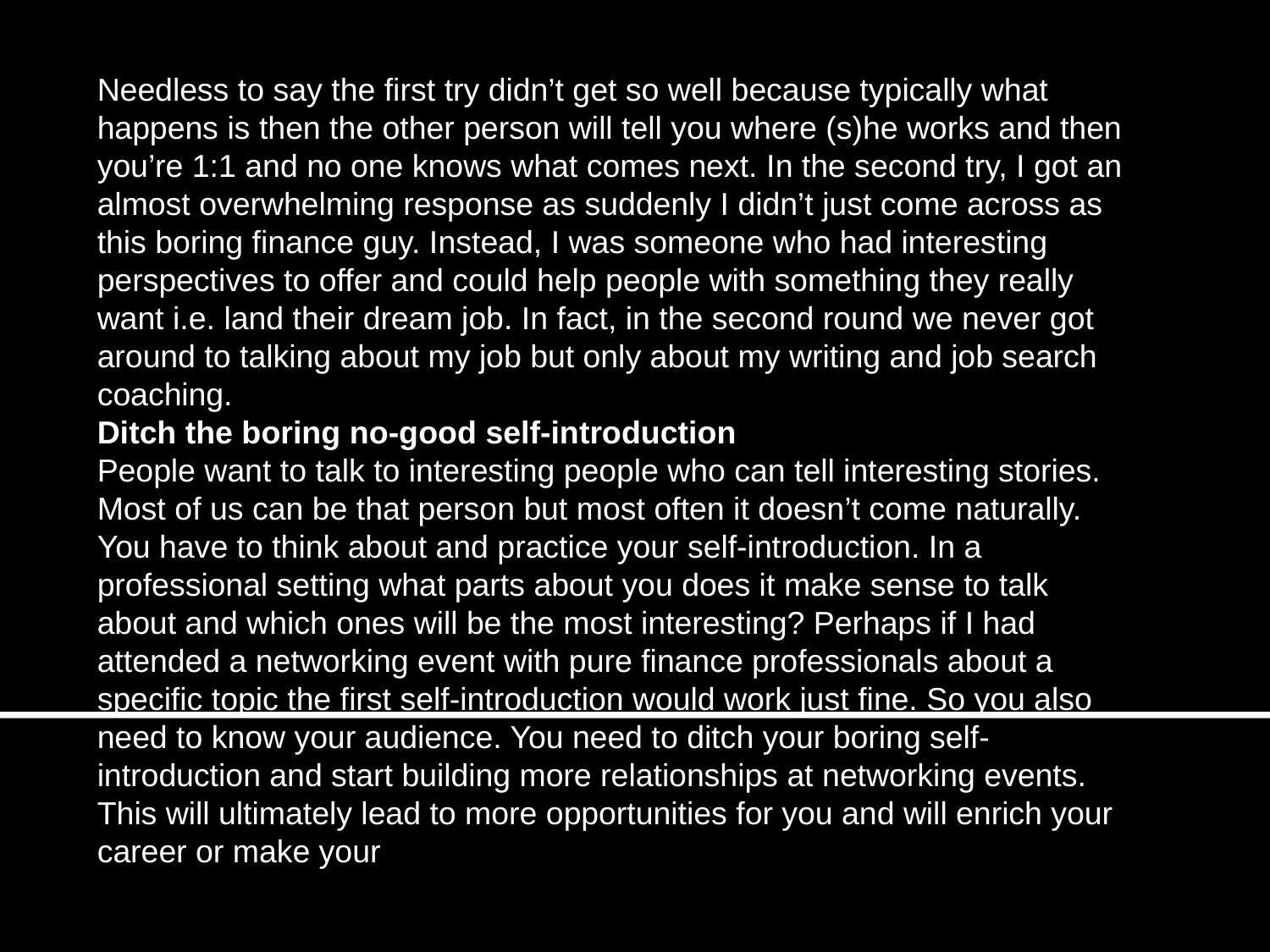

Needless to say the first try didn’t get so well because typically what happens is then the other person will tell you where (s)he works and then you’re 1:1 and no one knows what comes next. In the second try, I got an almost overwhelming response as suddenly I didn’t just come across as this boring finance guy. Instead, I was someone who had interesting perspectives to offer and could help people with something they really want i.e. land their dream job. In fact, in the second round we never got around to talking about my job but only about my writing and job search coaching.
Ditch the boring no-good self-introduction
People want to talk to interesting people who can tell interesting stories. Most of us can be that person but most often it doesn’t come naturally. You have to think about and practice your self-introduction. In a professional setting what parts about you does it make sense to talk about and which ones will be the most interesting? Perhaps if I had attended a networking event with pure finance professionals about a specific topic the first self-introduction would work just fine. So you also need to know your audience. You need to ditch your boring self-introduction and start building more relationships at networking events. This will ultimately lead to more opportunities for you and will enrich your career or make your